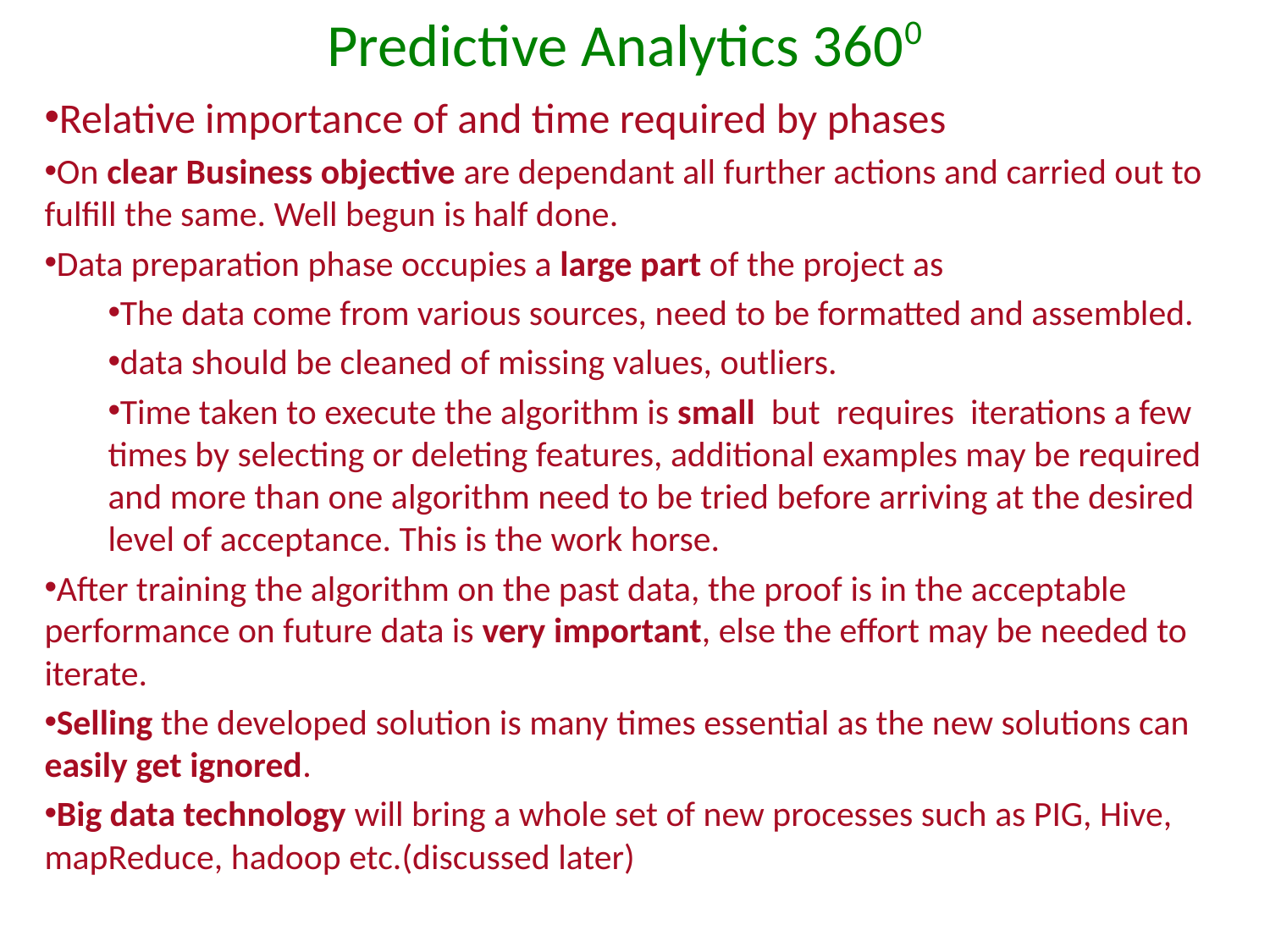

# Predictive Analytics 3600
Relative importance of and time required by phases
On clear Business objective are dependant all further actions and carried out to fulfill the same. Well begun is half done.
Data preparation phase occupies a large part of the project as
The data come from various sources, need to be formatted and assembled.
data should be cleaned of missing values, outliers.
Time taken to execute the algorithm is small  but  requires  iterations a few times by selecting or deleting features, additional examples may be required and more than one algorithm need to be tried before arriving at the desired level of acceptance. This is the work horse.
After training the algorithm on the past data, the proof is in the acceptable performance on future data is very important, else the effort may be needed to iterate.
Selling the developed solution is many times essential as the new solutions can easily get ignored.
Big data technology will bring a whole set of new processes such as PIG, Hive, mapReduce, hadoop etc.(discussed later)